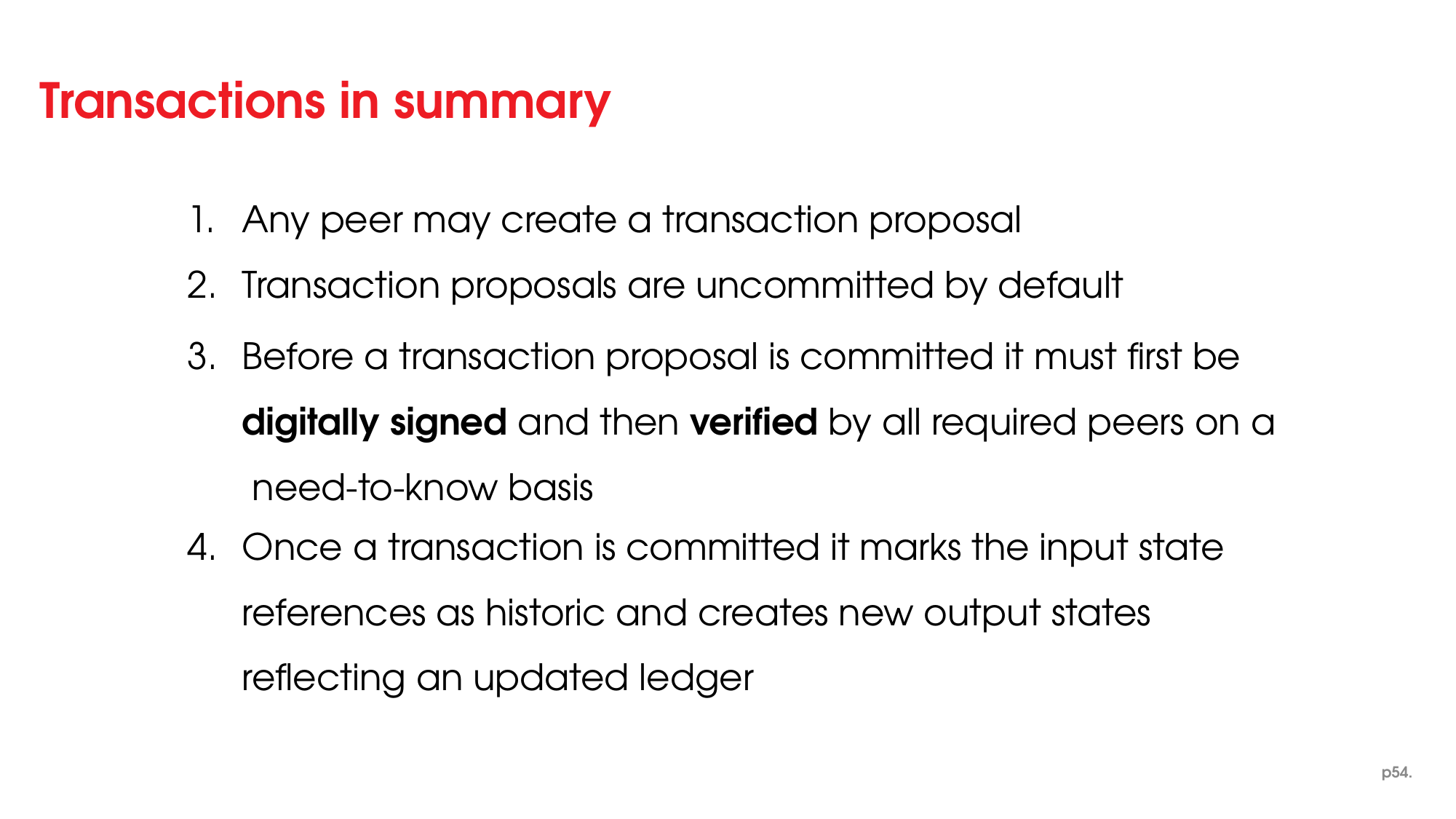

# Transactions in summary
Any peer may create a transaction proposal
Transaction proposals are uncommitted by default
Before a transaction proposal is committed it must first be  digitally signed and then verified by all required peers on a  need-to-know basis
Once a transaction is committed it marks the input state
references as historic and creates new output states  reflecting an updated ledger
p54.